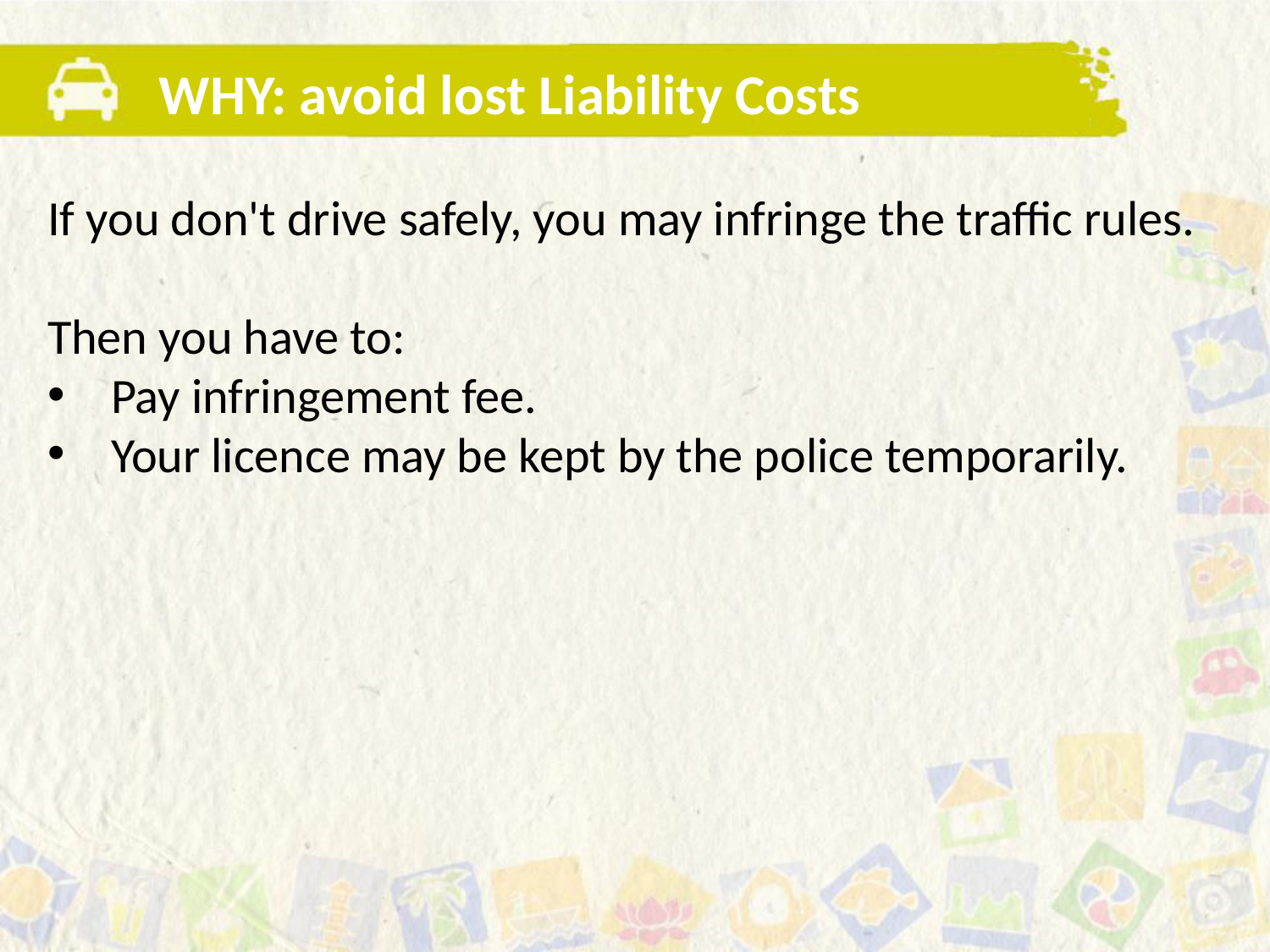

WHY: avoid lost Liability Costs
If you don't drive safely, you may infringe the traffic rules.

Then you have to:
Pay infringement fee.
Your licence may be kept by the police temporarily.